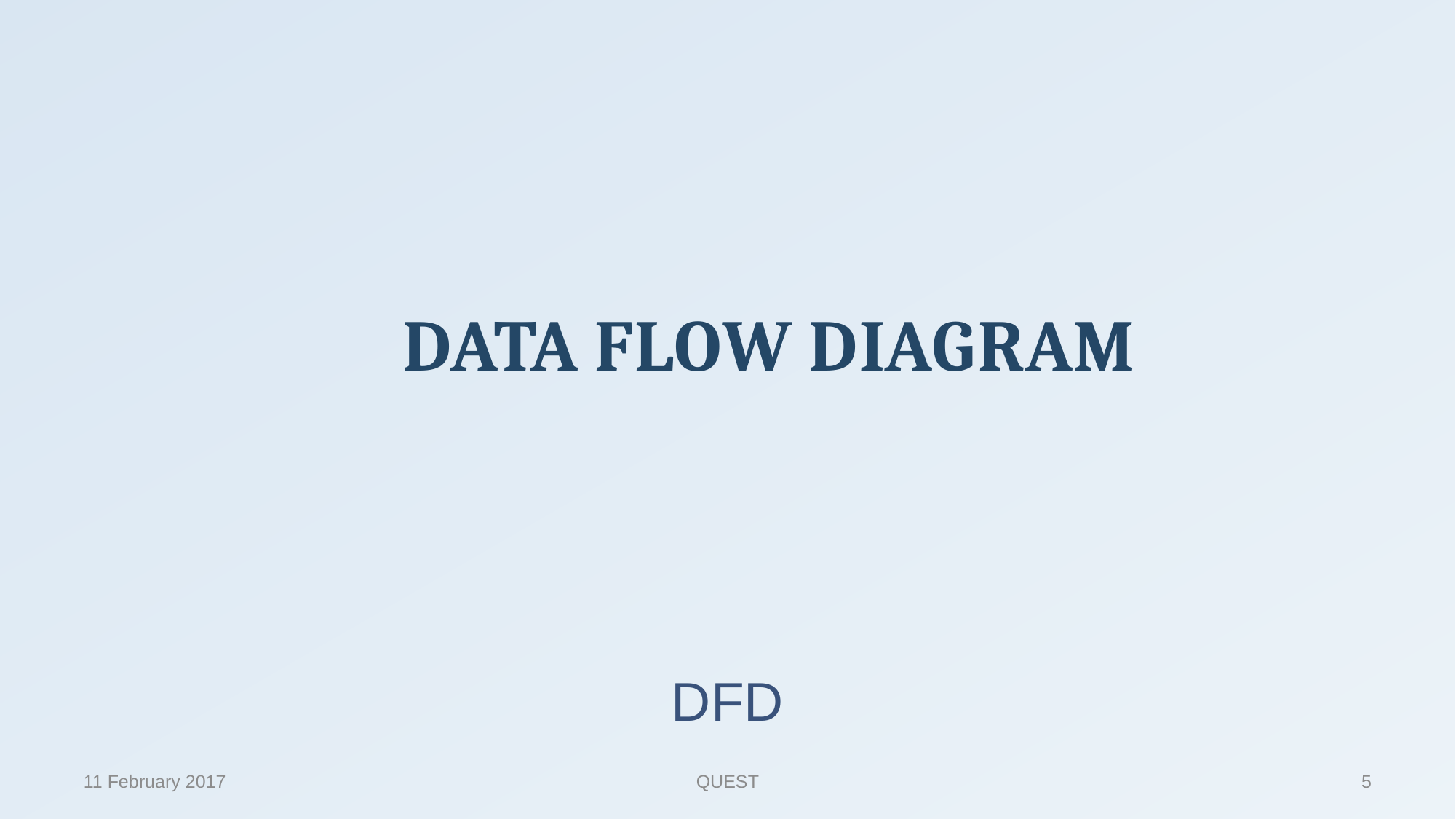

DATA FLOW DIAGRAM
# DFD
11 February 2017
QUEST
5